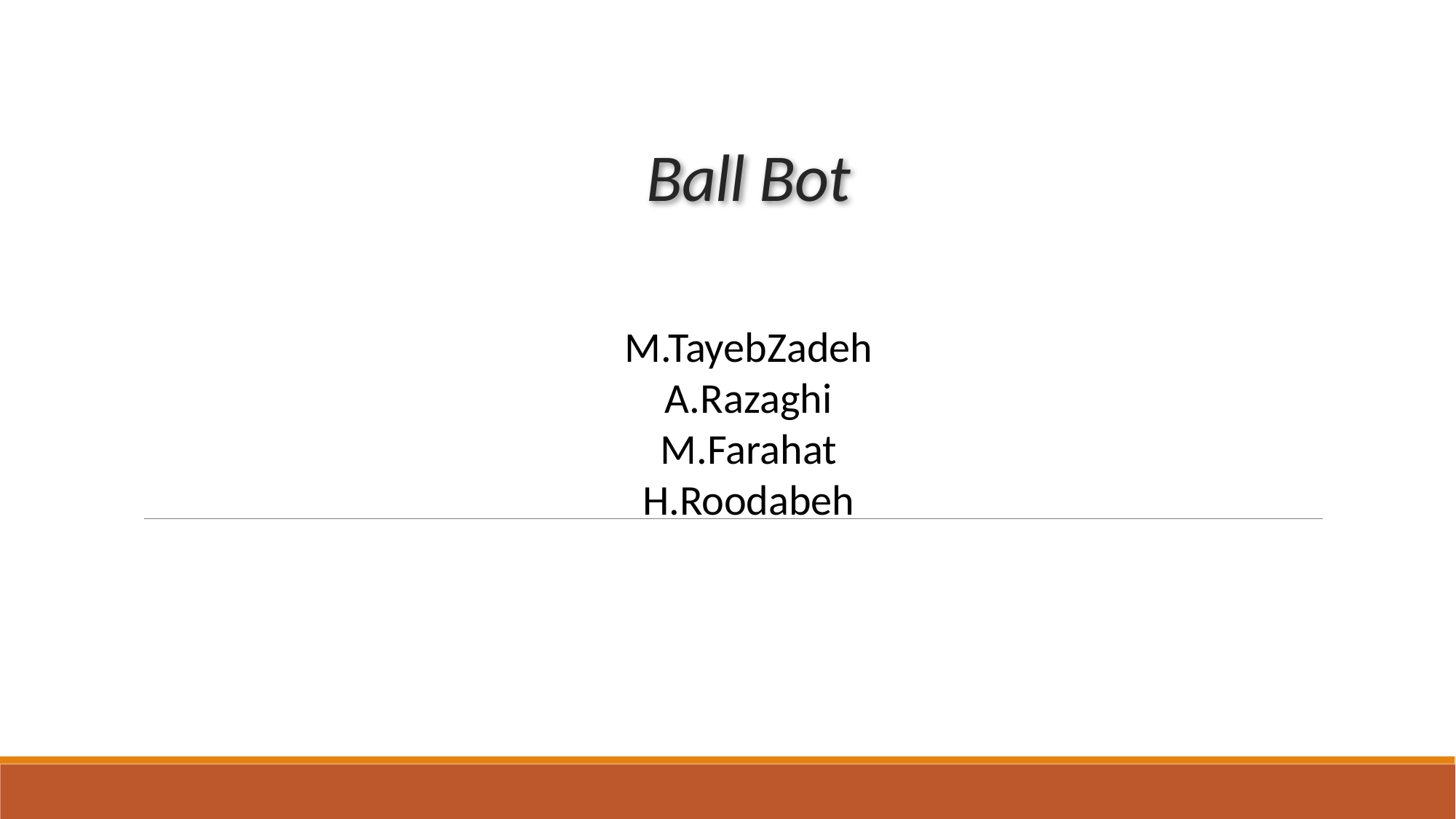

# Ball Bot
M.TayebZadeh
A.Razaghi
M.Farahat
H.Roodabeh
1